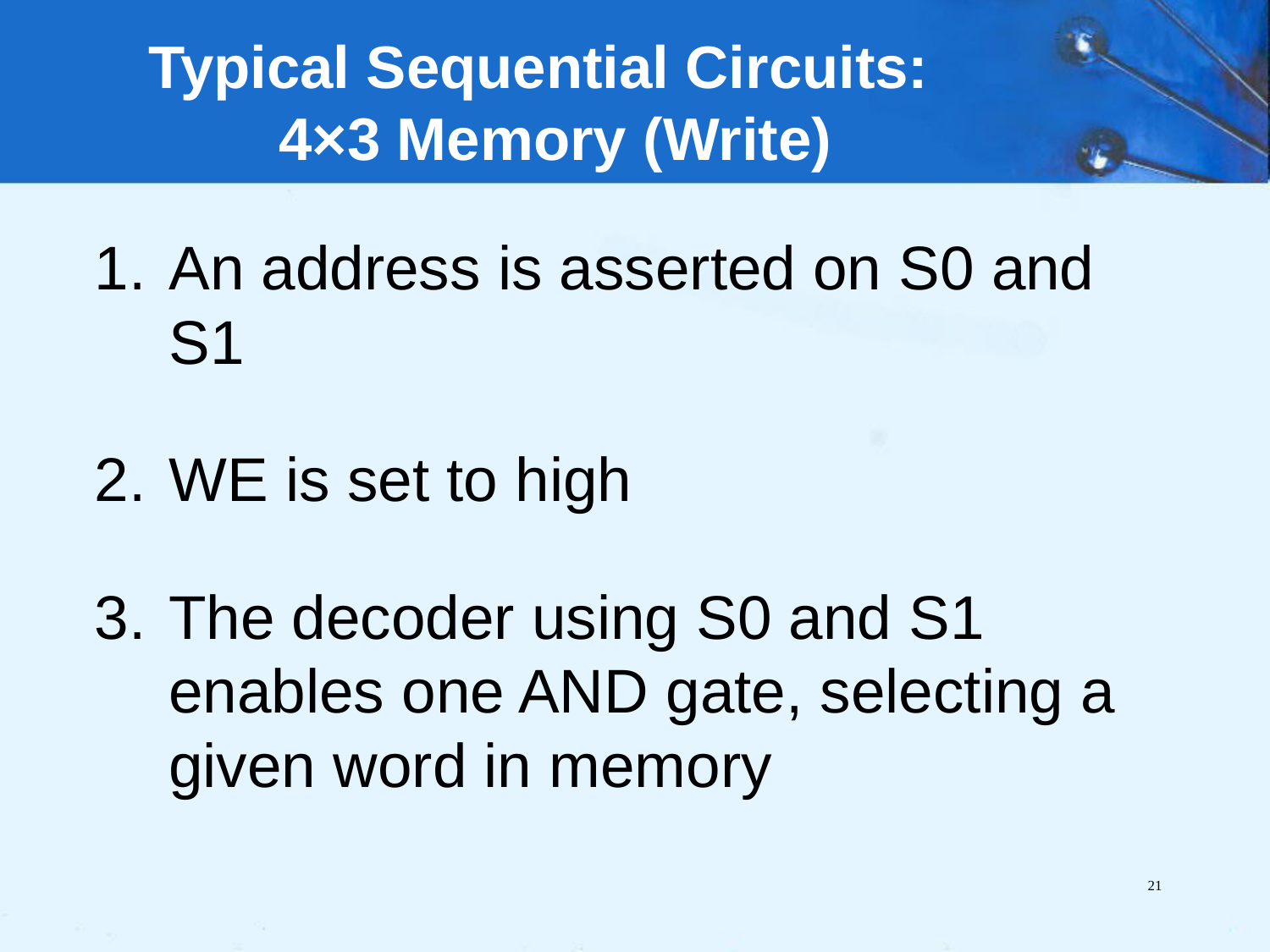

Typical Sequential Circuits:
4×3 Memory (Write)
An address is asserted on S0 and S1
WE is set to high
The decoder using S0 and S1 enables one AND gate, selecting a given word in memory
21